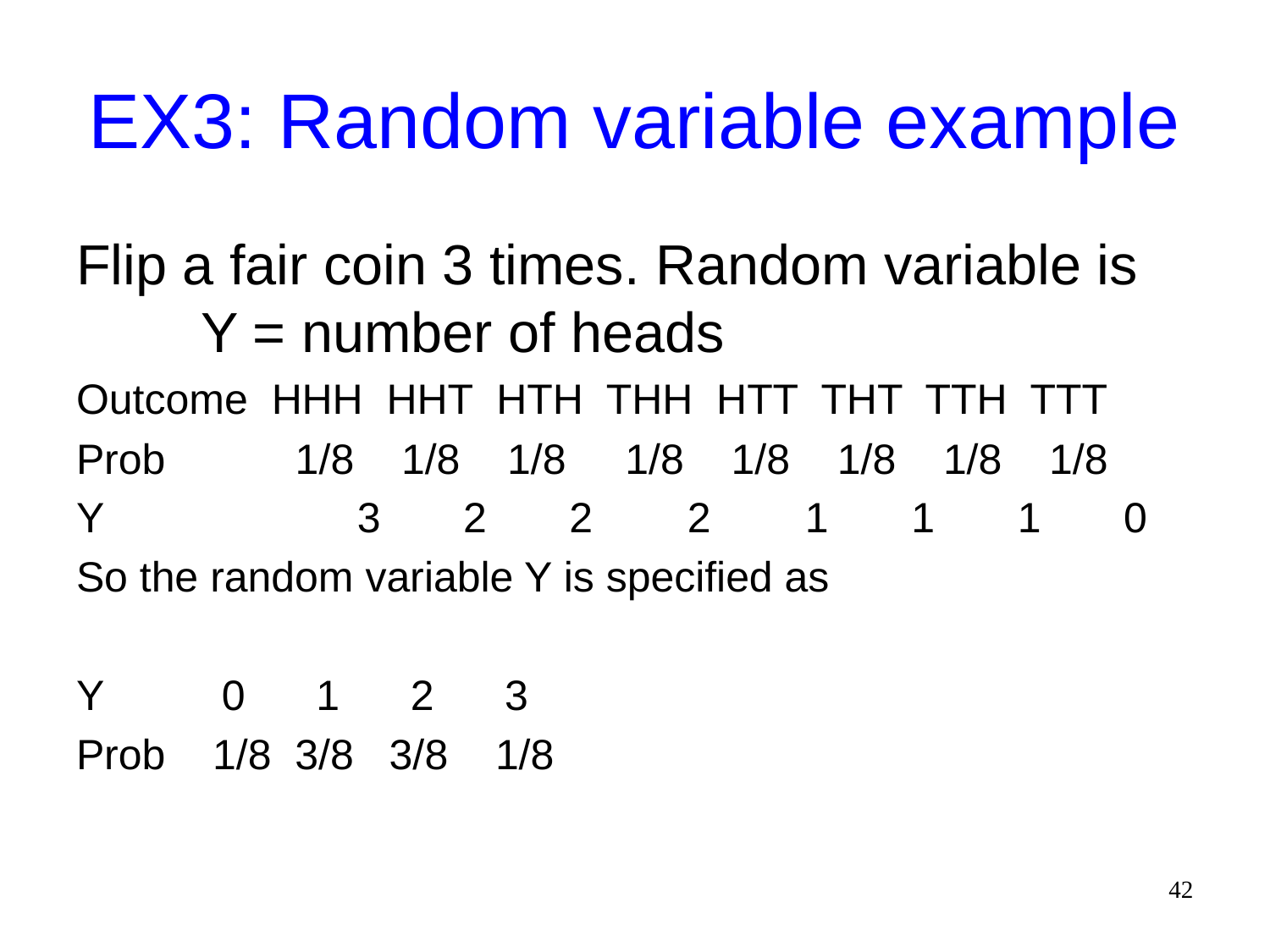

# EX3: Random variable example
Flip a fair coin 3 times. Random variable is         Y = number of heads
Outcome  HHH  HHT  HTH  THH  HTT  THT  TTH  TTT
Prob           1/8    1/8    1/8     1/8    1/8    1/8    1/8    1/8
Y		         3       2       2        2        1       1       1       0
So the random variable Y is specified as

Y          0      1      2      3
Prob    1/8  3/8   3/8    1/8

42